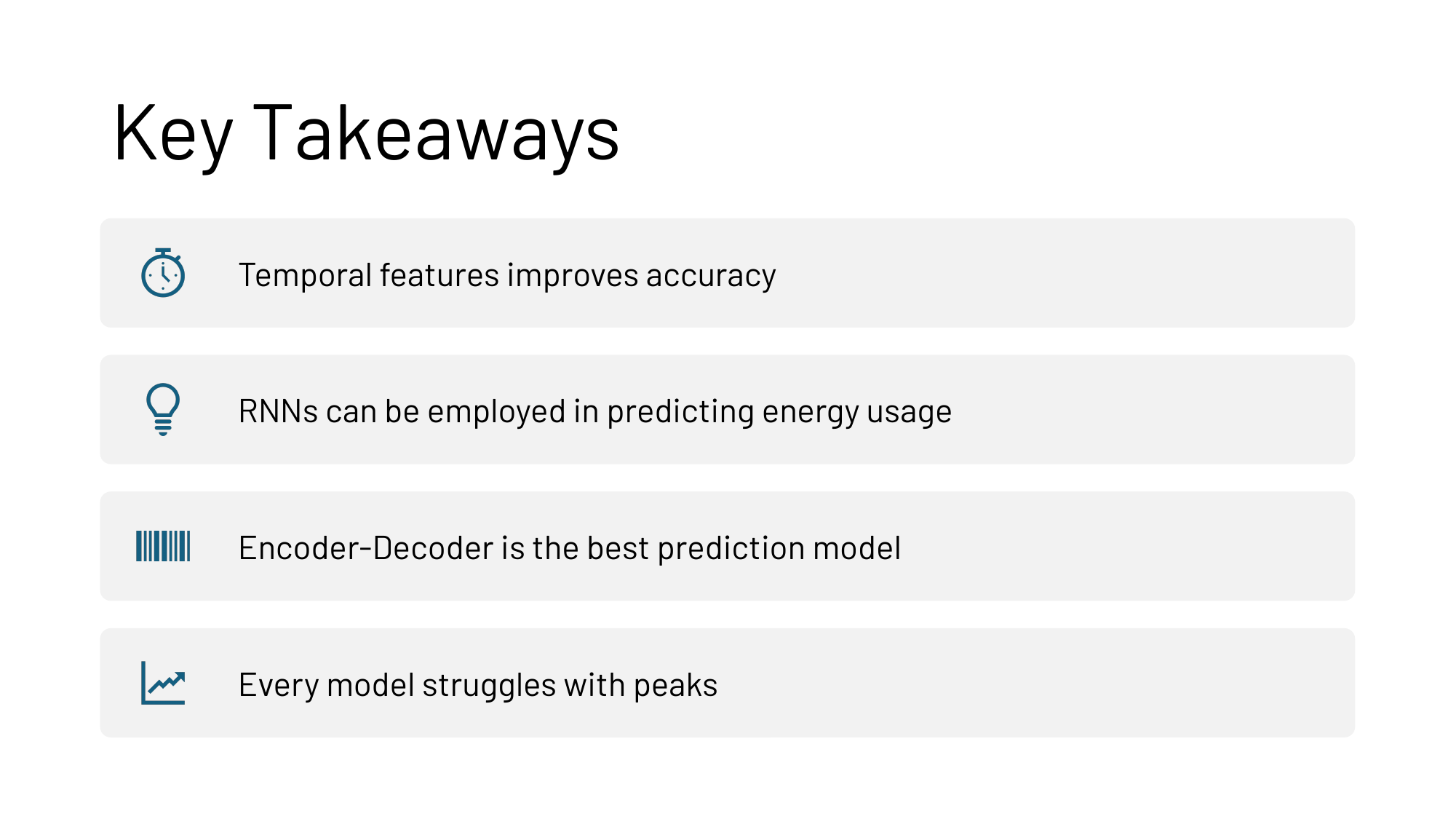

# Key Takeaways
Temporal features improves accuracy
RNNs can be employed in predicting energy usage
Encoder-Decoder is the best prediction model
Every model struggles with peaks